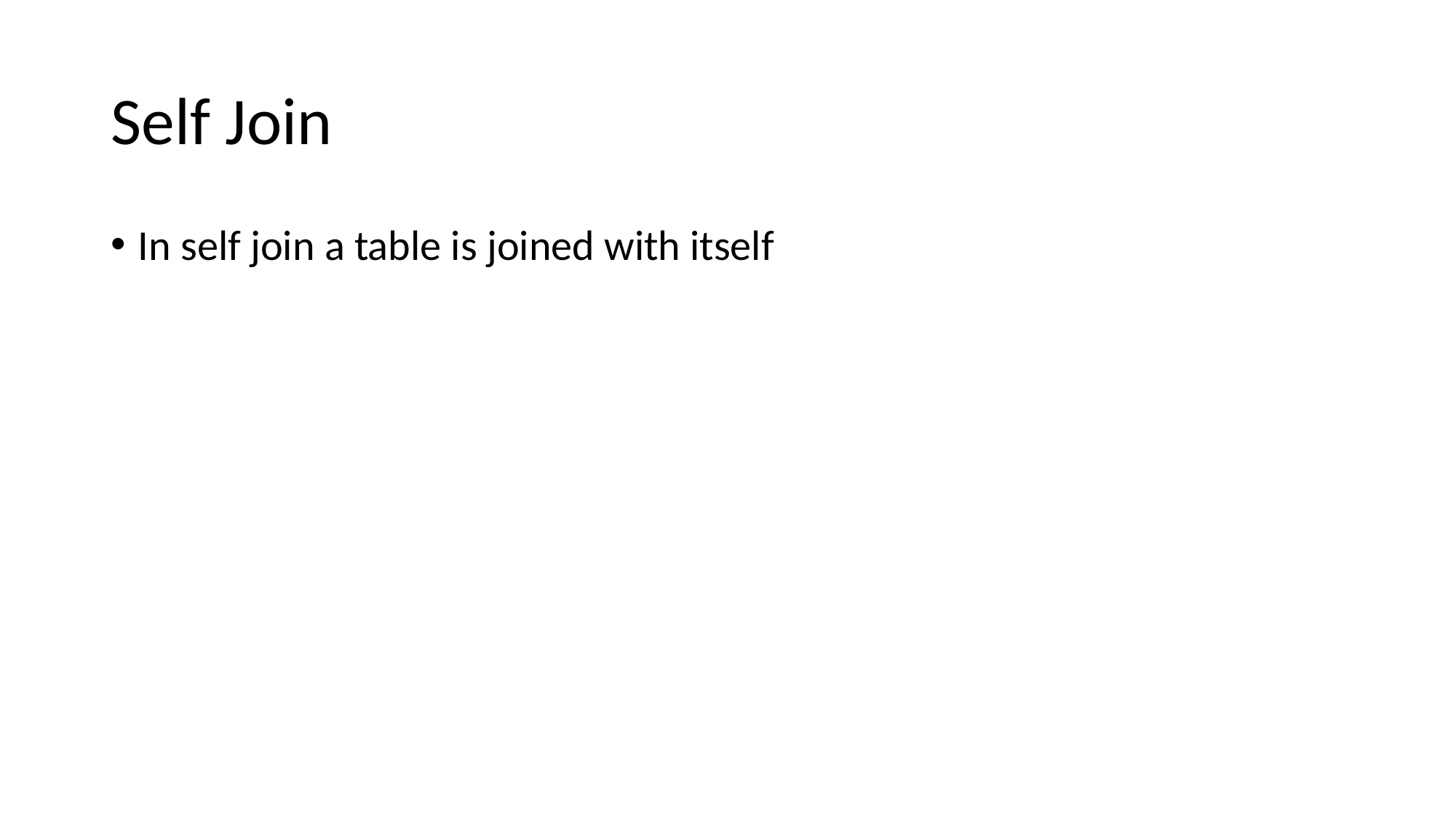

# Self Join
In self join a table is joined with itself